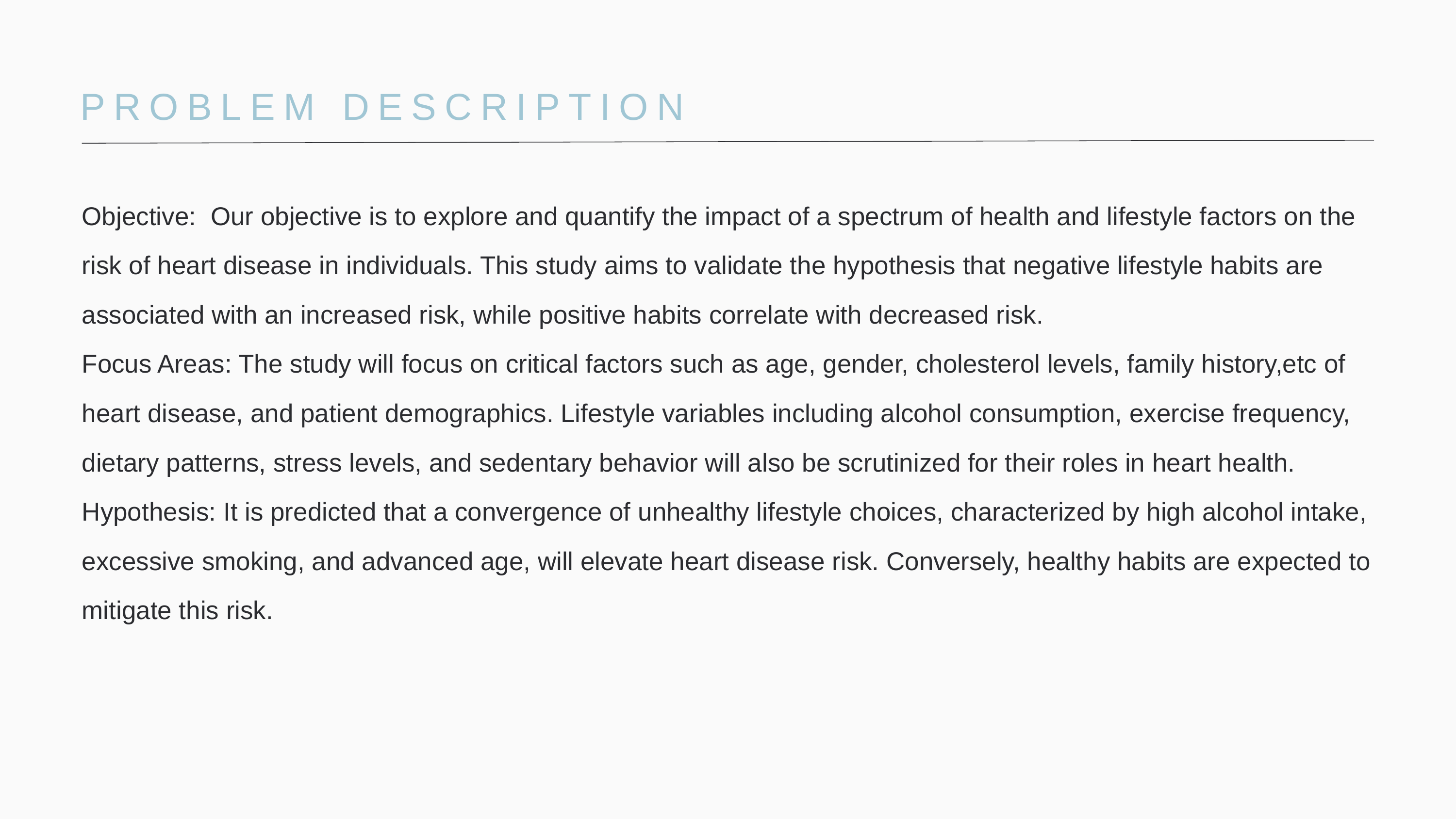

PROBLEM DESCRIPTION

Objective:  Our objective is to explore and quantify the impact of a spectrum of health and lifestyle factors on the risk of heart disease in individuals. This study aims to validate the hypothesis that negative lifestyle habits are associated with an increased risk, while positive habits correlate with decreased risk.
Focus Areas: The study will focus on critical factors such as age, gender, cholesterol levels, family history,etc of heart disease, and patient demographics. Lifestyle variables including alcohol consumption, exercise frequency, dietary patterns, stress levels, and sedentary behavior will also be scrutinized for their roles in heart health.
Hypothesis: It is predicted that a convergence of unhealthy lifestyle choices, characterized by high alcohol intake, excessive smoking, and advanced age, will elevate heart disease risk. Conversely, healthy habits are expected to mitigate this risk.